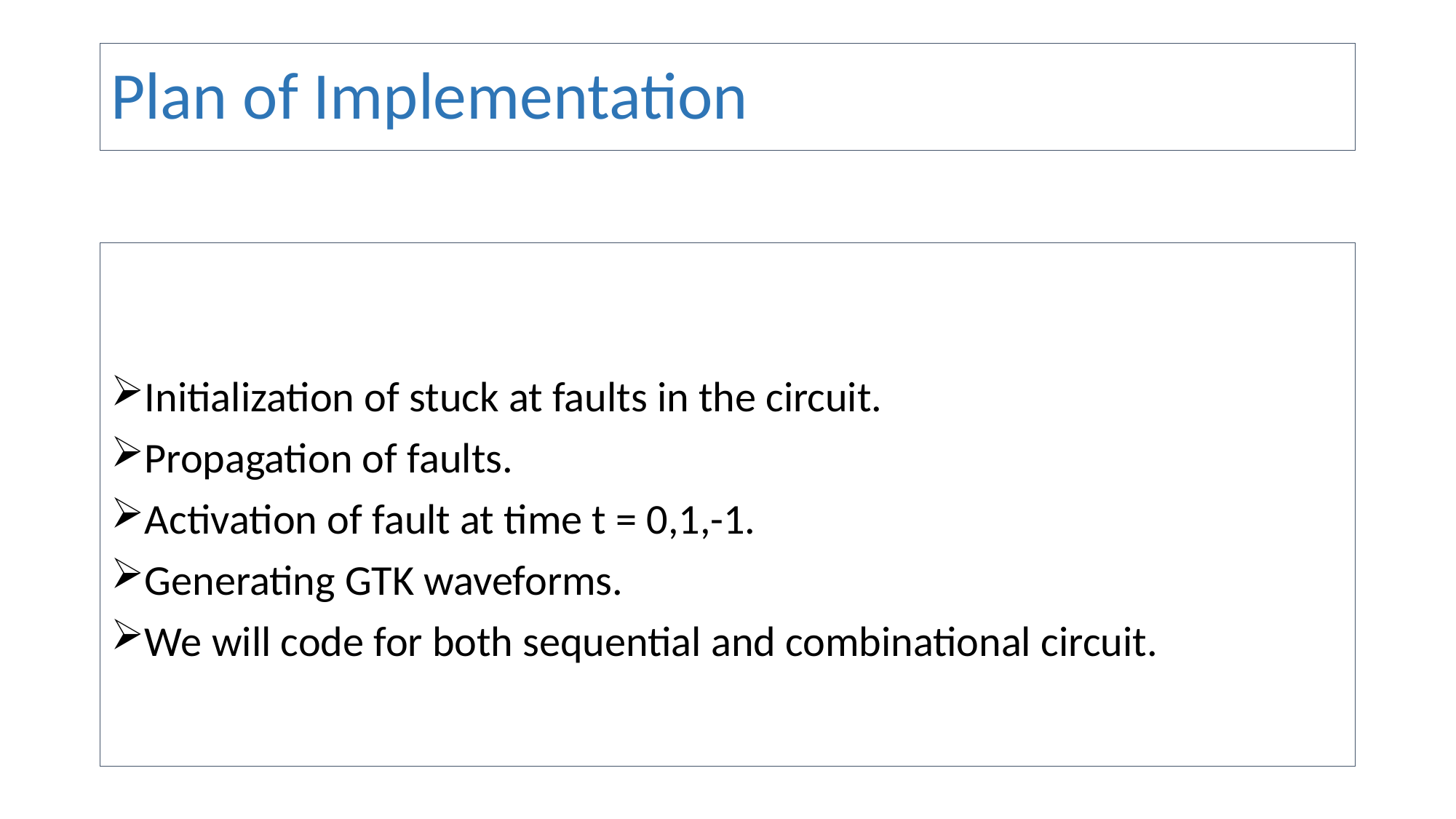

# Plan of Implementation

Initialization of stuck at faults in the circuit.
Propagation of faults.
Activation of fault at time t = 0,1,-1.
Generating GTK waveforms.
We will code for both sequential and combinational circuit.